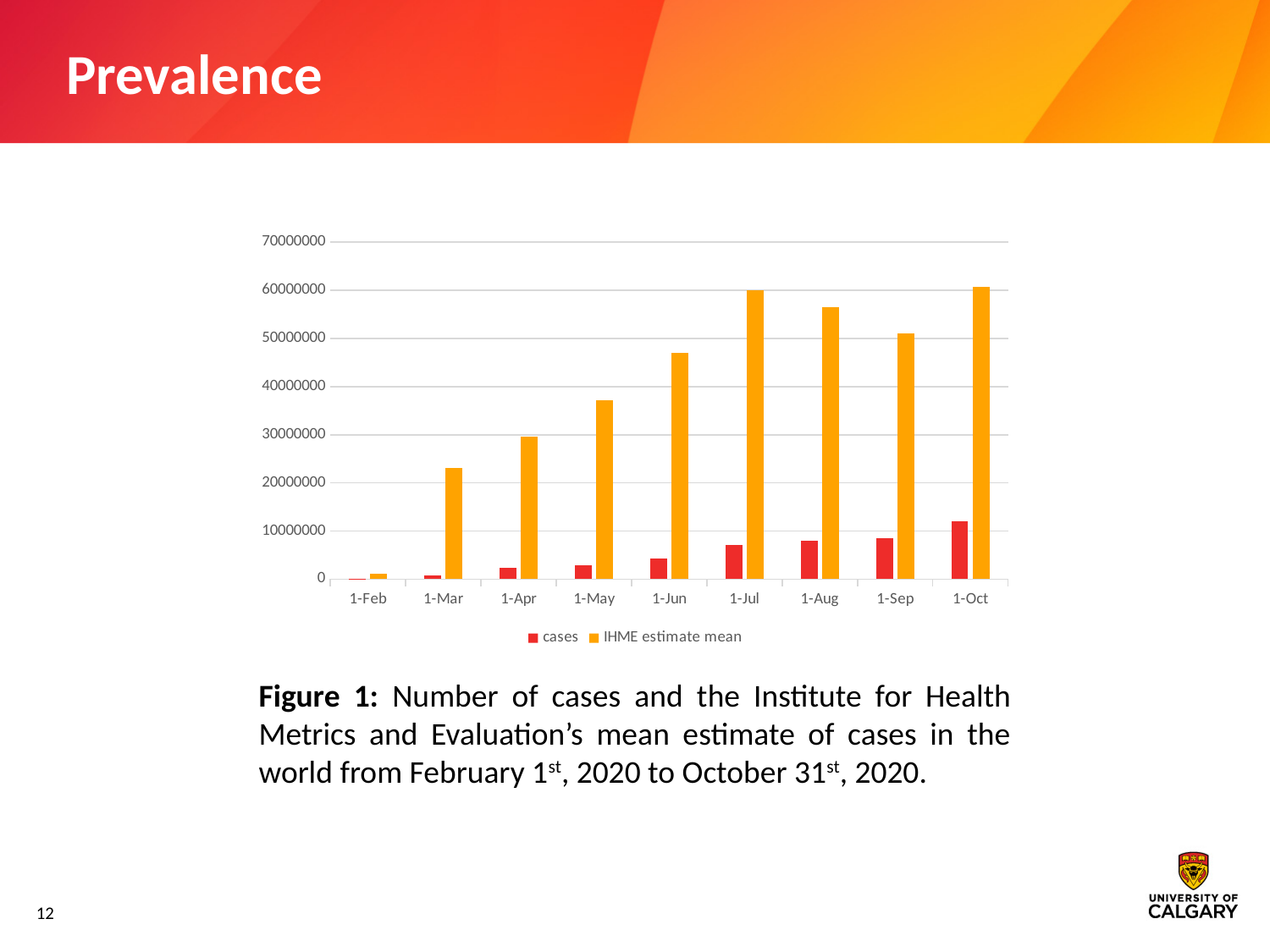

# Prevalence

### Chart

| Category | cases | IHME estimate mean |
|---|---|---|
| 43862 | 75414.0 | 1153270.878 |
| 43891 | 723309.0 | 23096508.6 |
| 43922 | 2339200.0 | 29657524.7 |
| 43952 | 2892364.0 | 37241563.36 |
| 43983 | 4249228.0 | 47101577.7 |
| 44013 | 7067940.0 | 59992430.07 |
| 44044 | 7964071.0 | 56434394.66 |
| 44075 | 8455689.0 | 50979659.26 |
| 44105 | 11945449.0 | 60771647.5 |
Figure 1: Number of cases and the Institute for Health Metrics and Evaluation’s mean estimate of cases in the world from February 1st, 2020 to October 31st, 2020.
12